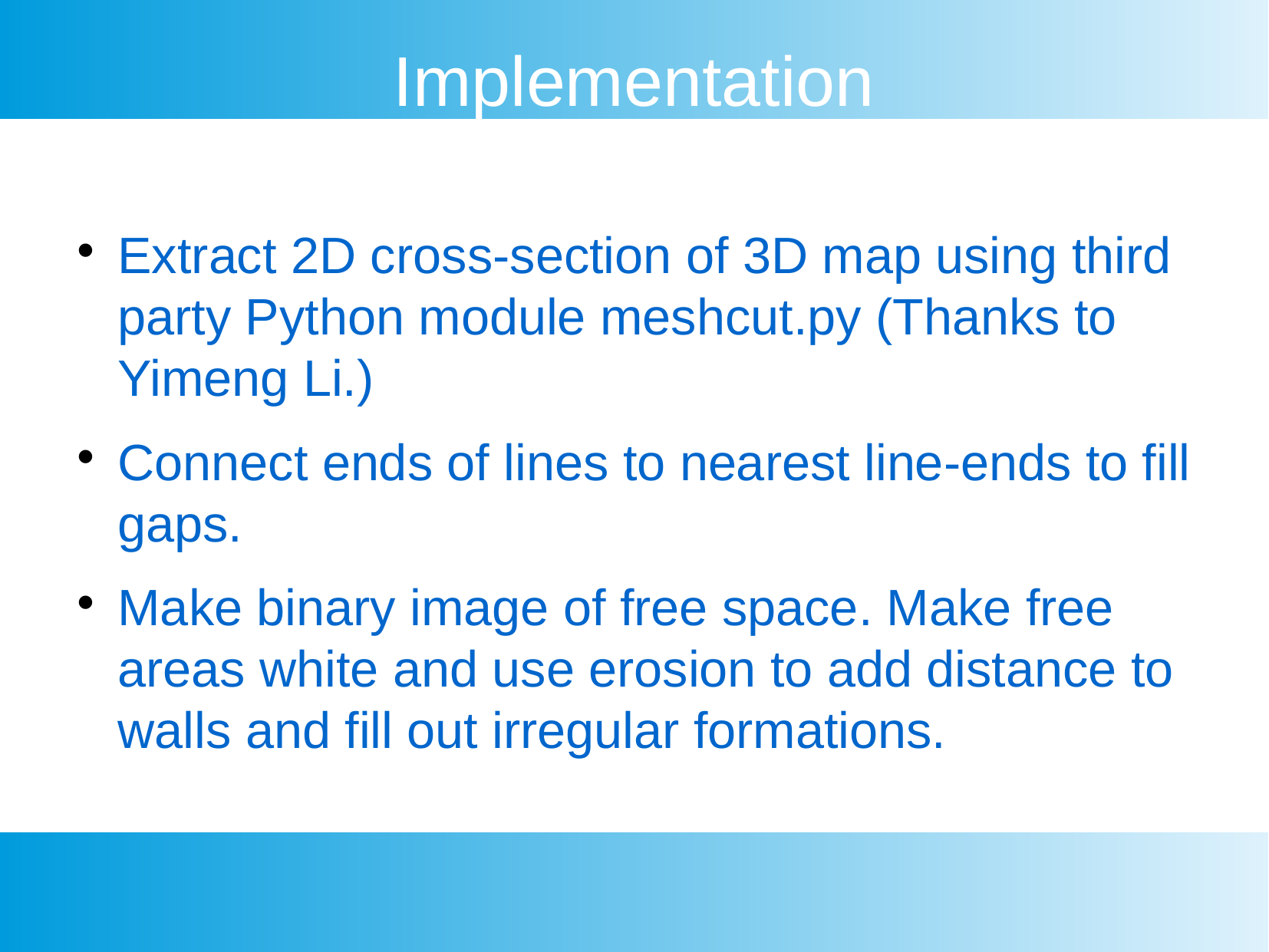

Implementation
Extract 2D cross-section of 3D map using third party Python module meshcut.py (Thanks to Yimeng Li.)
Connect ends of lines to nearest line-ends to fill gaps.
Make binary image of free space. Make free areas white and use erosion to add distance to walls and fill out irregular formations.